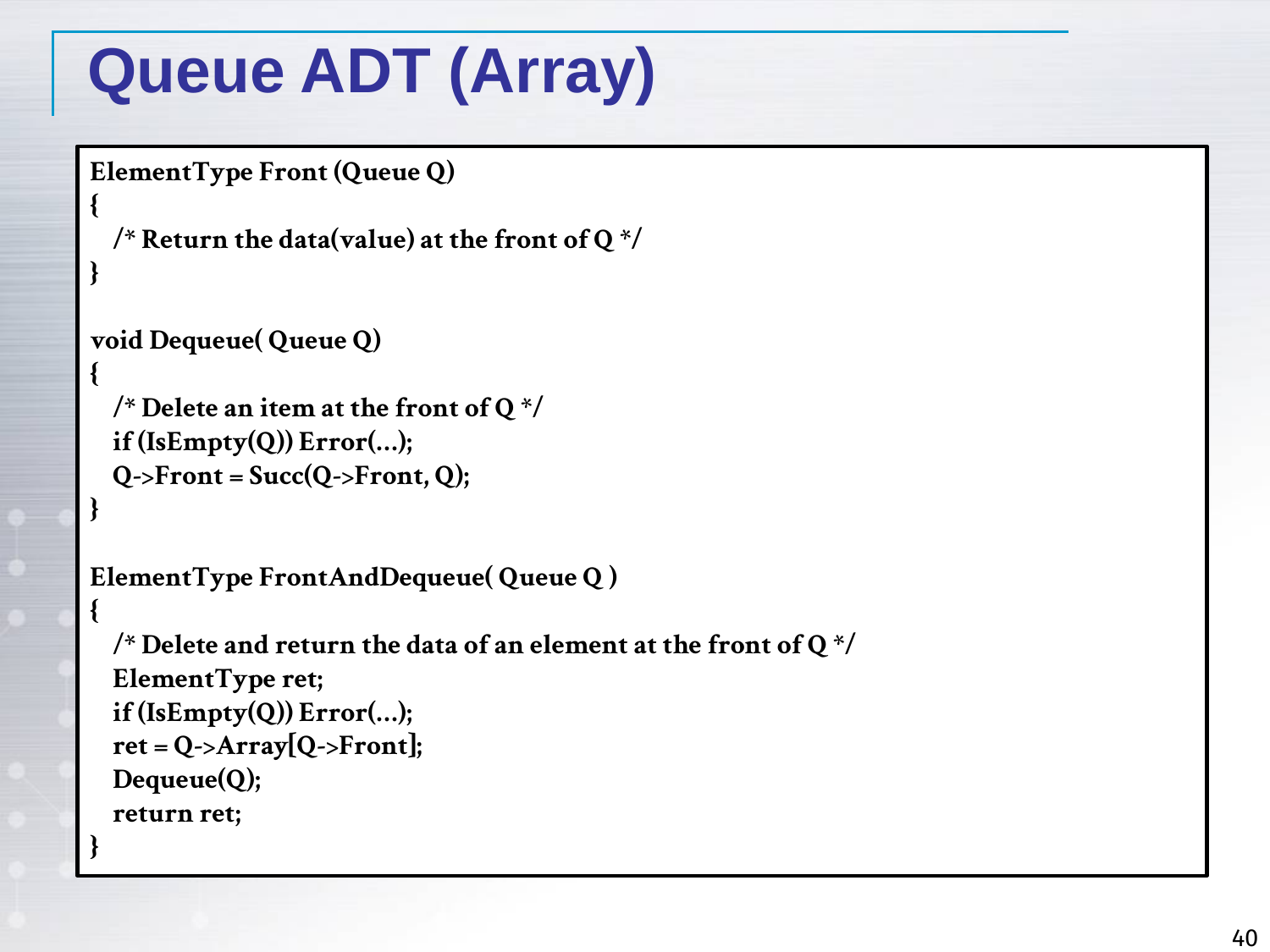

Queue ADT (Array)
ElementType Front (Queue Q)
{
    /* Return the data(value) at the front of Q */
}

void Dequeue( Queue Q)
{
    /* Delete an item at the front of Q */
    if (IsEmpty(Q)) Error(…);
    Q->Front = Succ(Q->Front, Q);
}

ElementType FrontAndDequeue( Queue Q )
{
    /* Delete and return the data of an element at the front of Q */
    ElementType ret;
    if (IsEmpty(Q)) Error(…);
    ret = Q->Array[Q->Front];
    Dequeue(Q);
    return ret;
}

40